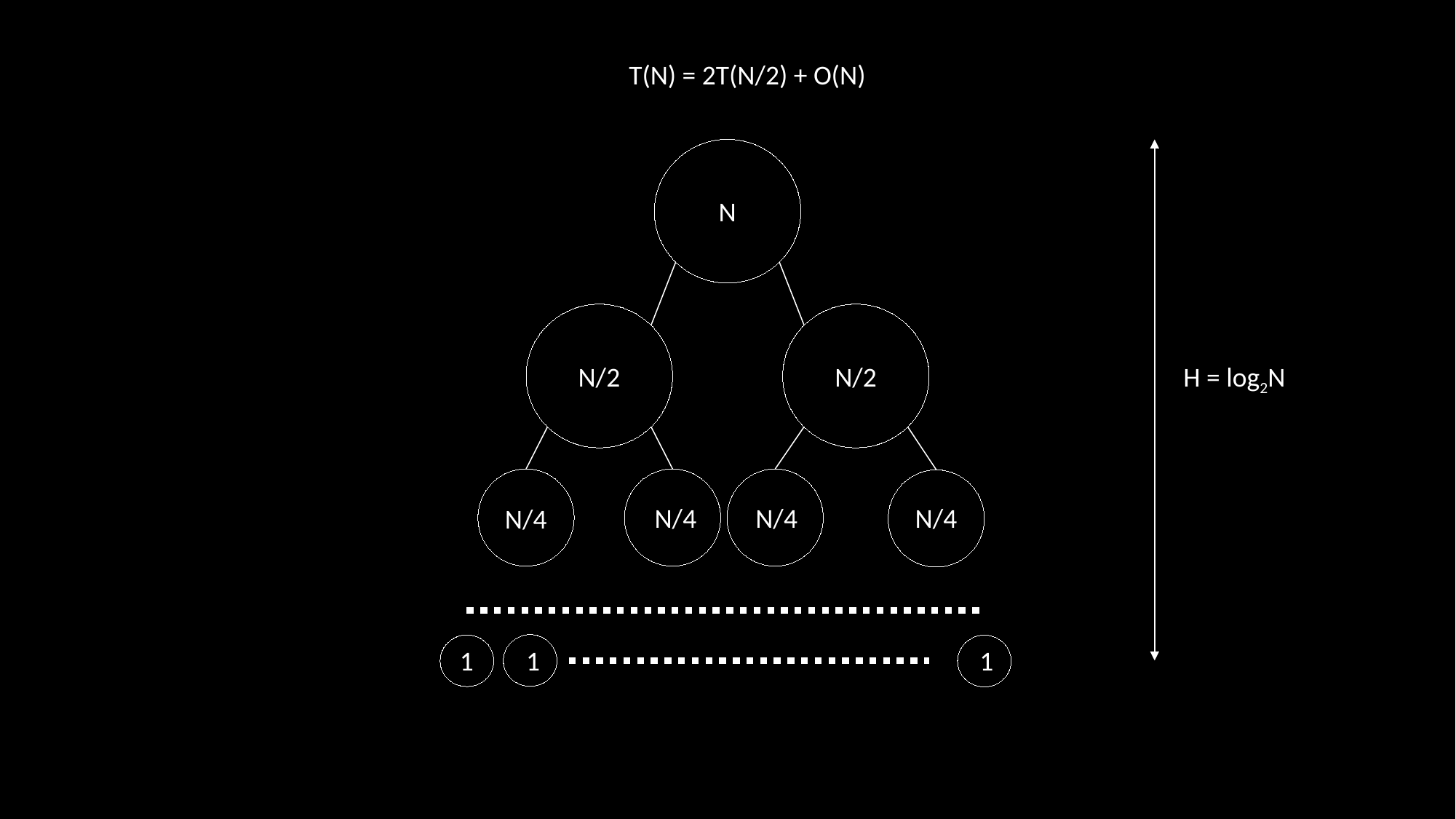

T(N) = 2T(N/2) + O(N)

N

N/2
N/2
H = log2N

N/4
N/4
N/4
N/4

1
1
1